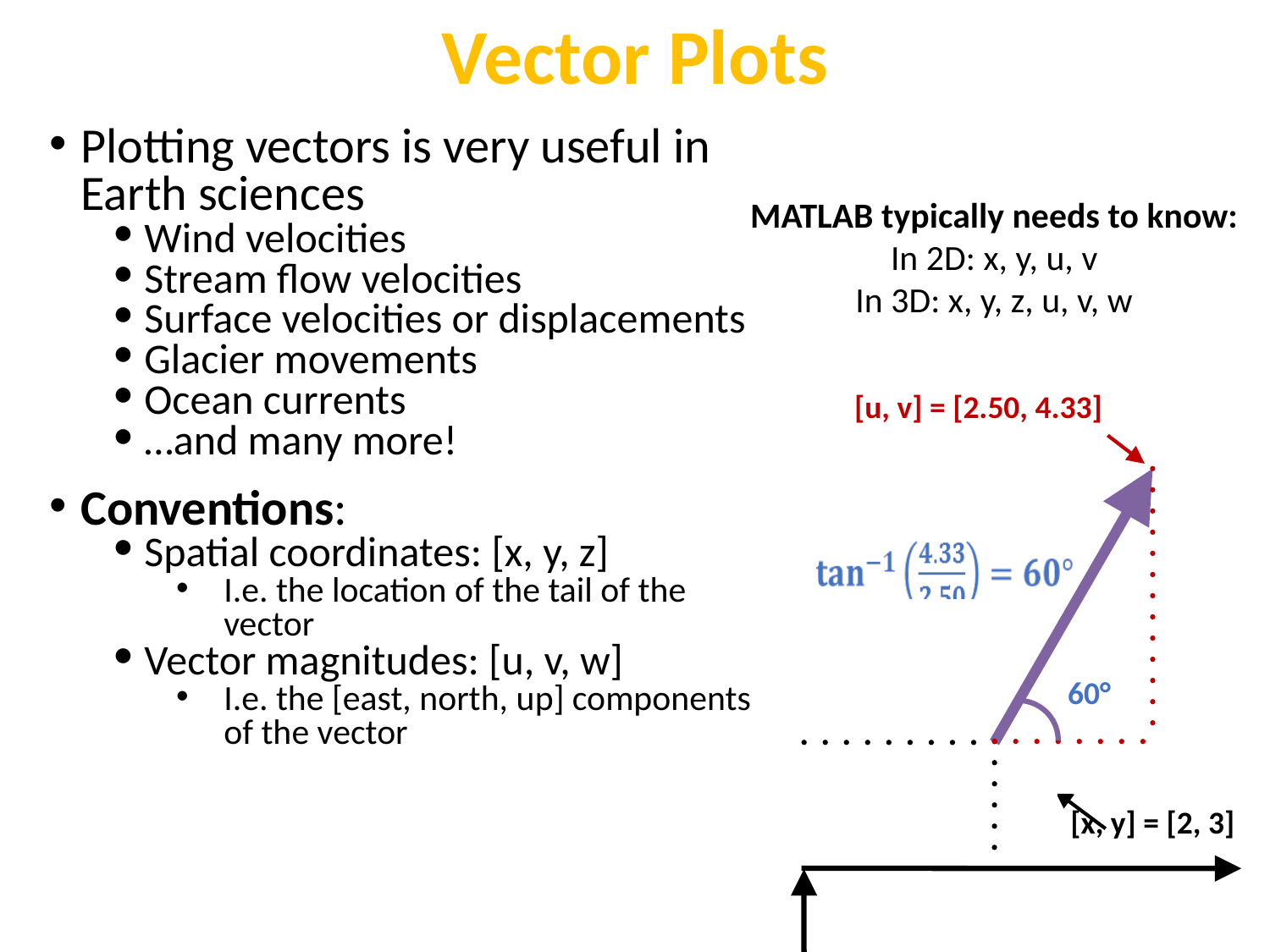

Vector Plots
Plotting vectors is very useful in Earth sciences
Wind velocities
Stream flow velocities
Surface velocities or displacements
Glacier movements
Ocean currents
…and many more!

Conventions:
Spatial coordinates: [x, y, z]
I.e. the location of the tail of the vector
Vector magnitudes: [u, v, w]
I.e. the [east, north, up] components of the vector
MATLAB typically needs to know:
In 2D: x, y, u, v
In 3D: x, y, z, u, v, w

[u, v] = [2.50, 4.33]

60°

[x, y] = [2, 3]